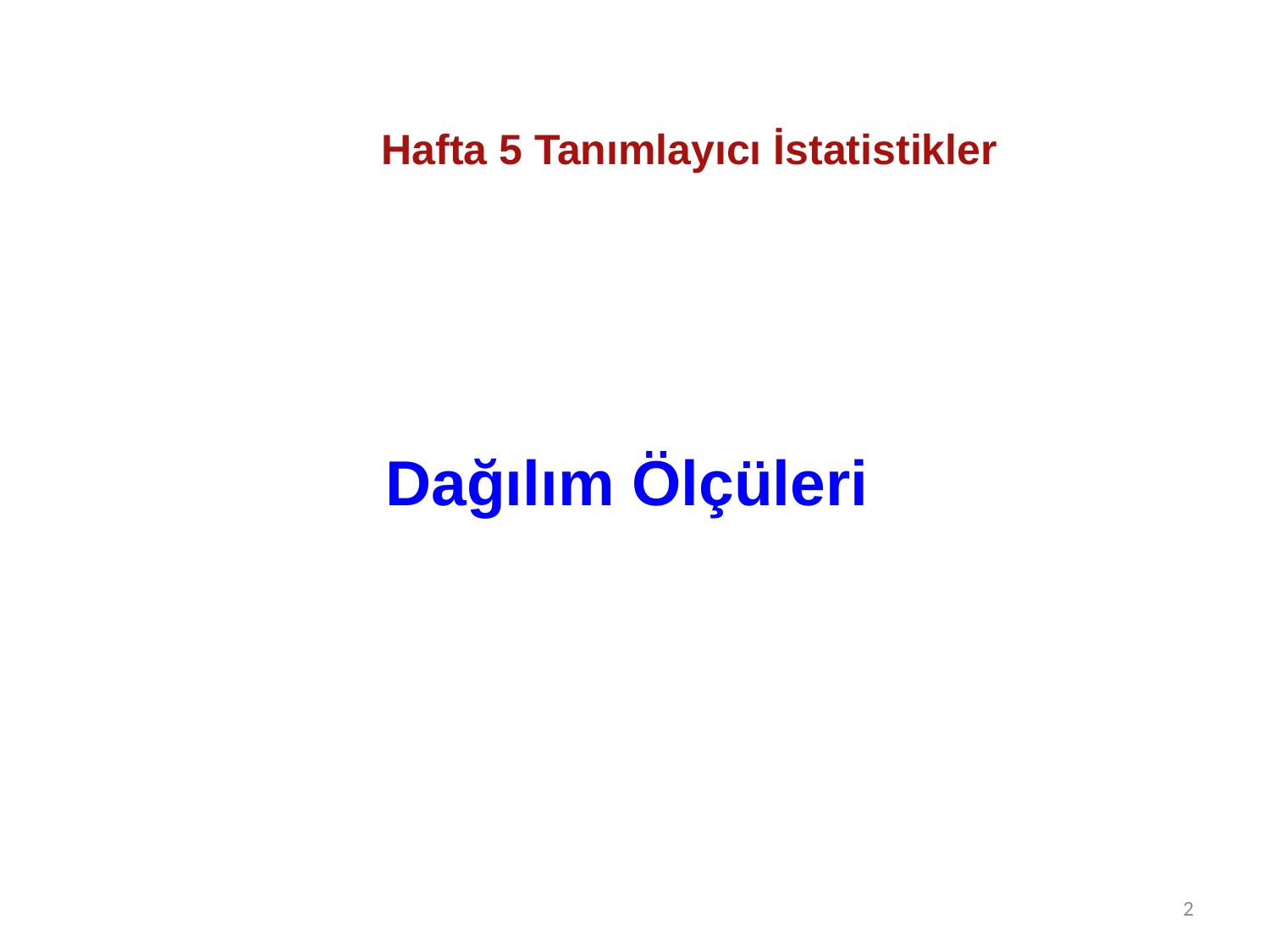

Hafta 5 Tanımlayıcı İstatistikler

# Dağılım Ölçüleri

2